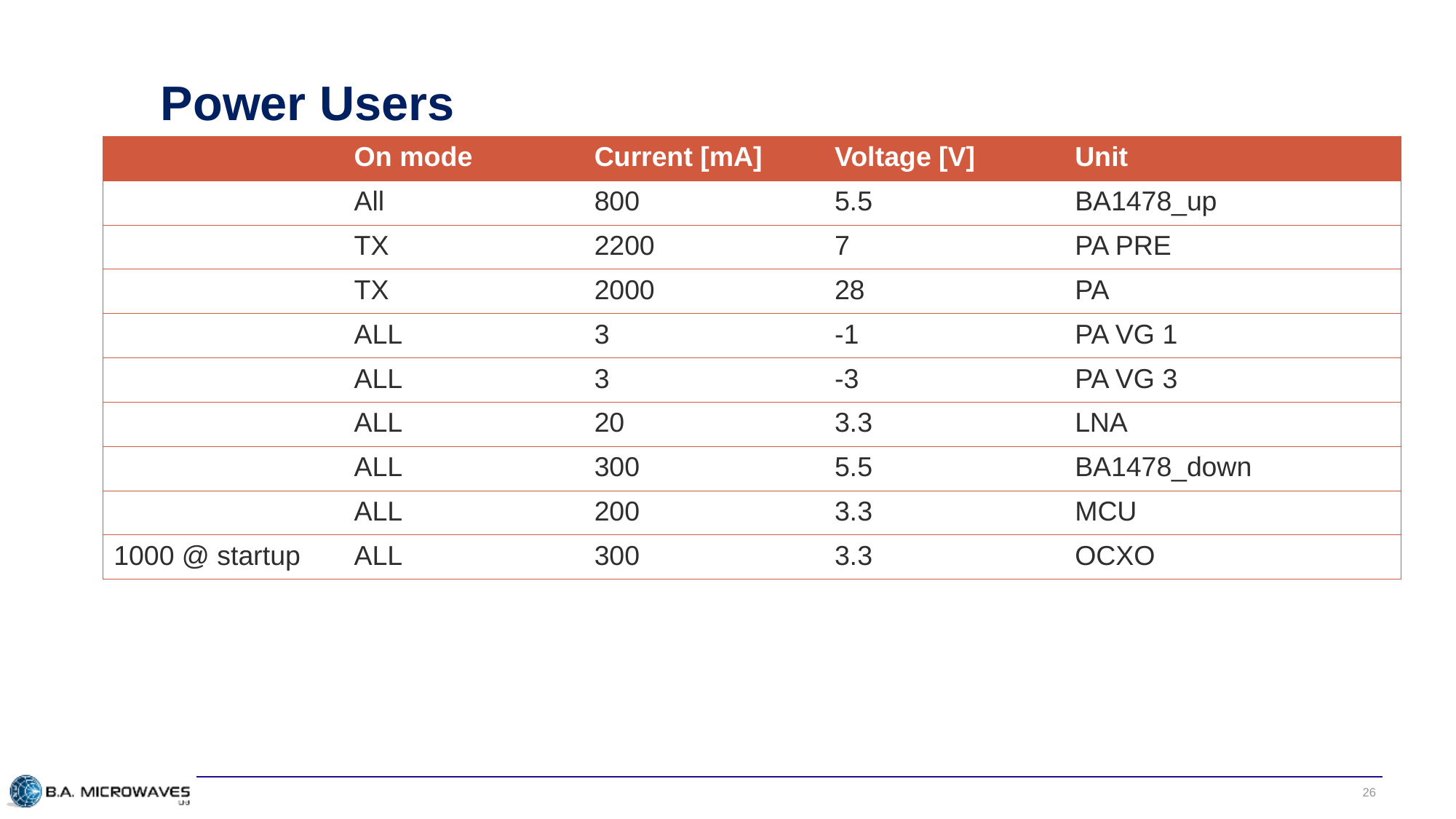

# Power Users
|  | On mode | Current [mA] | Voltage [V] | Unit |
| --- | --- | --- | --- | --- |
|  | All | 800 | 5.5 | BA1478\_up |
|  | TX | 2200 | 7 | PA PRE |
|  | TX | 2000 | 28 | PA |
|  | ALL | 3 | -1 | PA VG 1 |
|  | ALL | 3 | -3 | PA VG 3 |
|  | ALL | 20 | 3.3 | LNA |
|  | ALL | 300 | 5.5 | BA1478\_down |
|  | ALL | 200 | 3.3 | MCU |
| 1000 @ startup | ALL | 300 | 3.3 | OCXO |